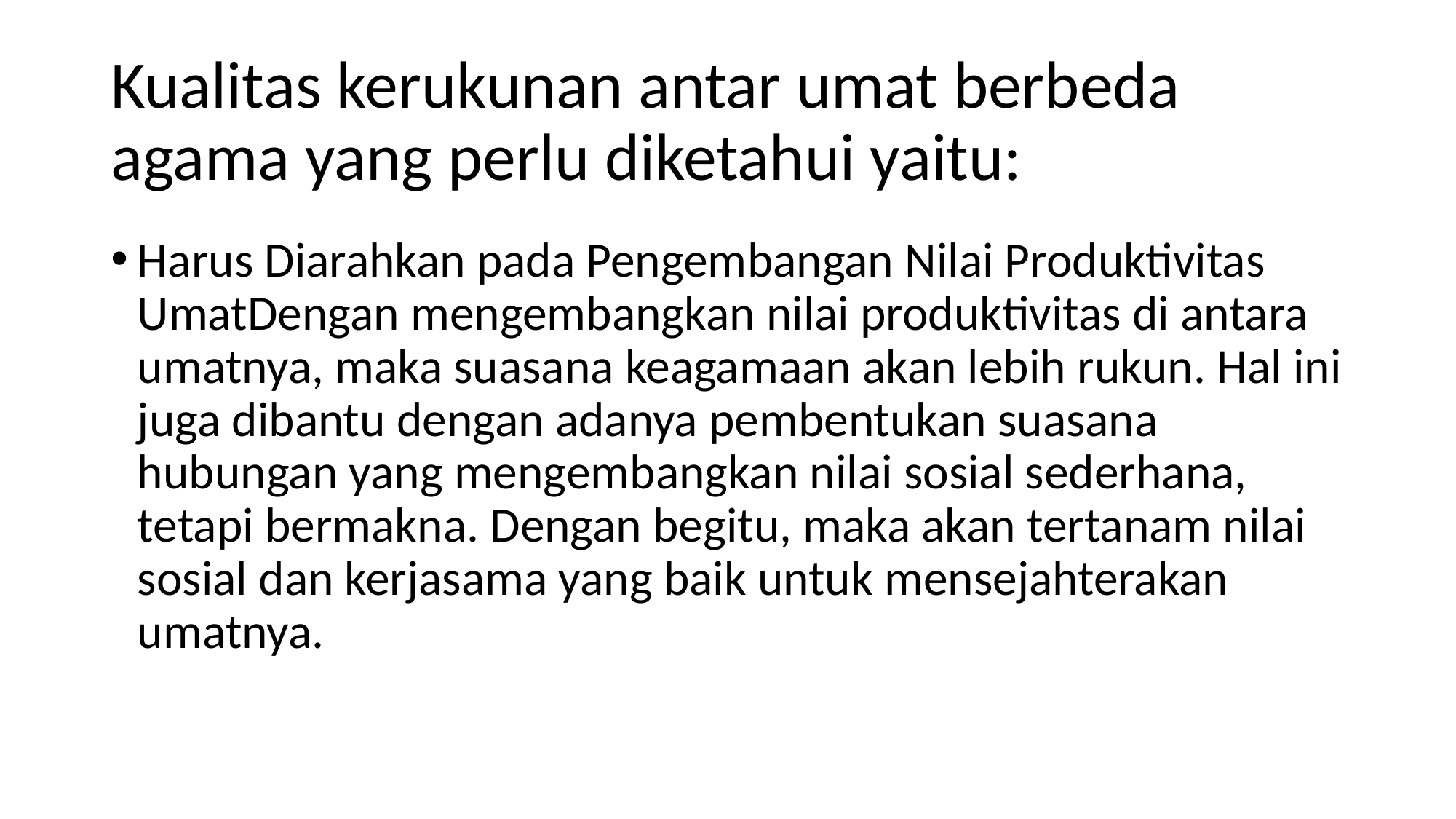

# Kualitas kerukunan antar umat berbeda agama yang perlu diketahui yaitu:
Harus Diarahkan pada Pengembangan Nilai Produktivitas UmatDengan mengembangkan nilai produktivitas di antara umatnya, maka suasana keagamaan akan lebih rukun. Hal ini juga dibantu dengan adanya pembentukan suasana hubungan yang mengembangkan nilai sosial sederhana, tetapi bermakna. Dengan begitu, maka akan tertanam nilai sosial dan kerjasama yang baik untuk mensejahterakan umatnya.